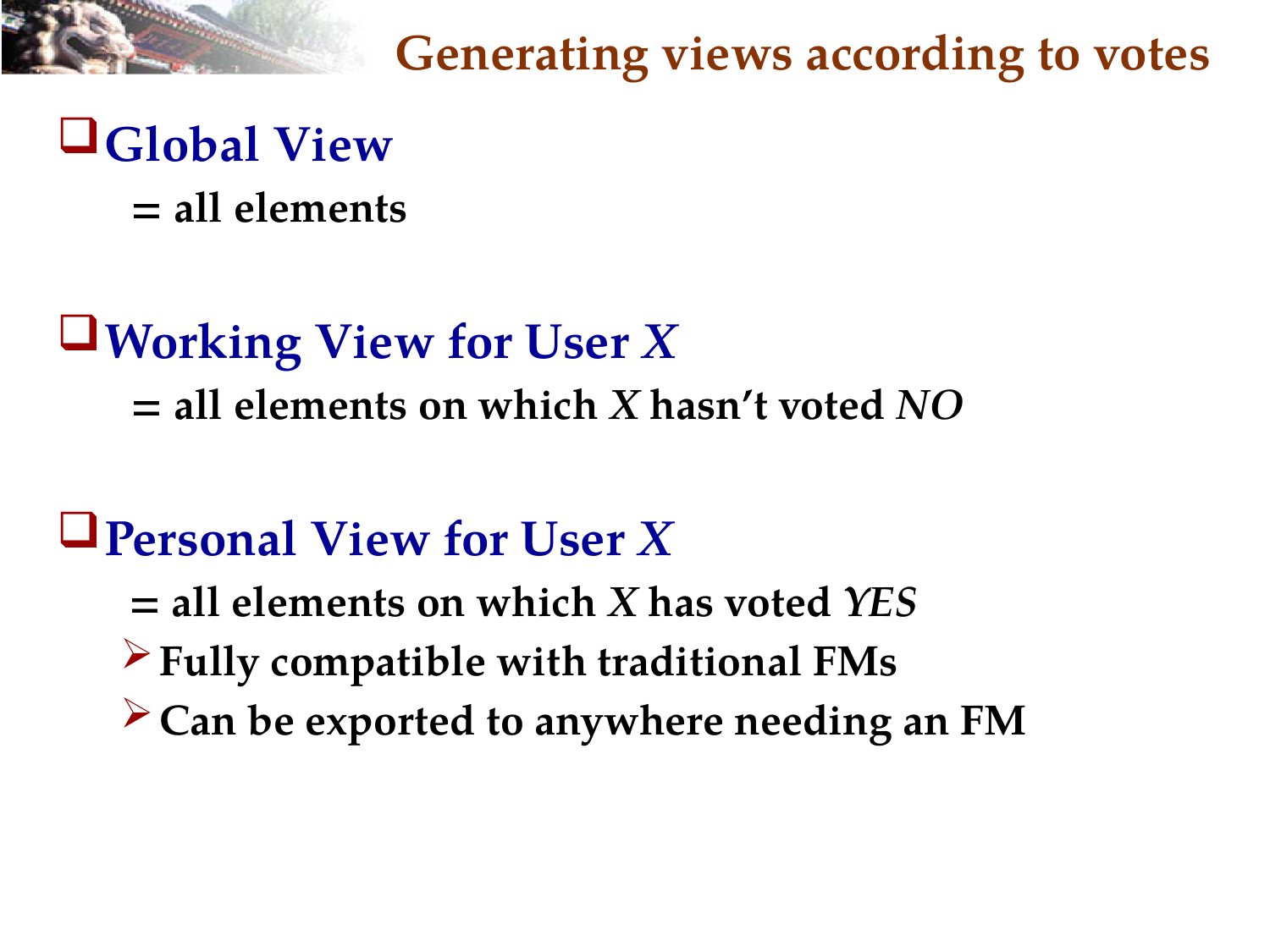

# Generating views according to votes
Global View
 = all elements

Working View for User X
 = all elements on which X hasn’t voted NO

Personal View for User X
 = all elements on which X has voted YES
Fully compatible with traditional FMs
Can be exported to anywhere needing an FM